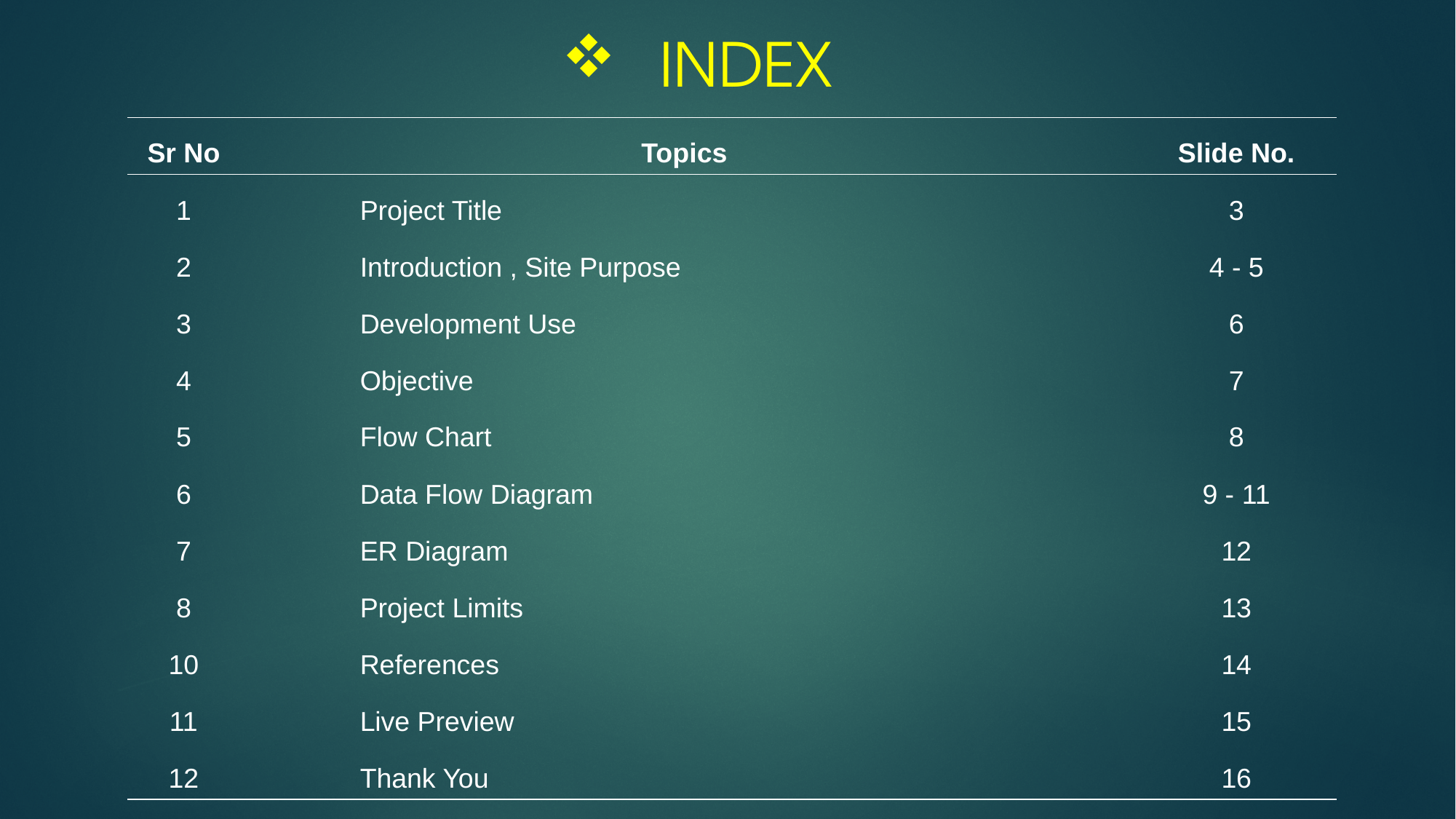

# INDEX
| Sr No | Topics | Slide No. |
| --- | --- | --- |
| 1 | Project Title | 3 |
| 2 | Introduction , Site Purpose | 4 - 5 |
| 3 | Development Use | 6 |
| 4 | Objective | 7 |
| 5 | Flow Chart | 8 |
| 6 | Data Flow Diagram | 9 - 11 |
| 7 | ER Diagram | 12 |
| 8 | Project Limits | 13 |
| 10 | References | 14 |
| 11 | Live Preview | 15 |
| 12 | Thank You | 16 |